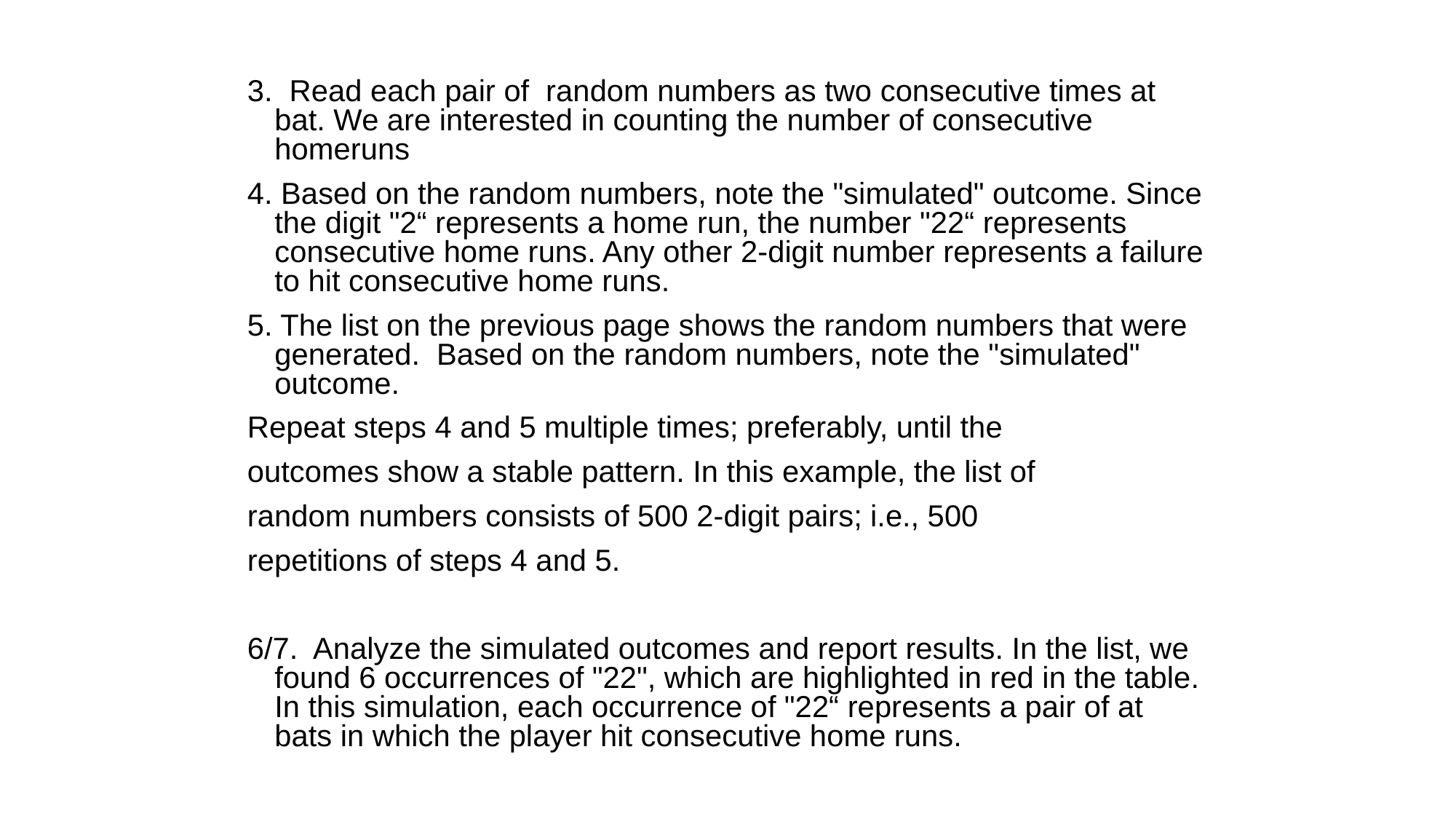

3.  Read each pair of  random numbers as two consecutive times at bat. We are interested in counting the number of consecutive homeruns
4. Based on the random numbers, note the "simulated" outcome. Since the digit "2“ represents a home run, the number "22“ represents consecutive home runs. Any other 2-digit number represents a failure to hit consecutive home runs.
5. The list on the previous page shows the random numbers that were  generated.  Based on the random numbers, note the "simulated" outcome.
Repeat steps 4 and 5 multiple times; preferably, until the
outcomes show a stable pattern. In this example, the list of
random numbers consists of 500 2-digit pairs; i.e., 500
repetitions of steps 4 and 5.

6/7.  Analyze the simulated outcomes and report results. In the list, we found 6 occurrences of "22", which are highlighted in red in the table. In this simulation, each occurrence of "22“ represents a pair of at bats in which the player hit consecutive home runs.